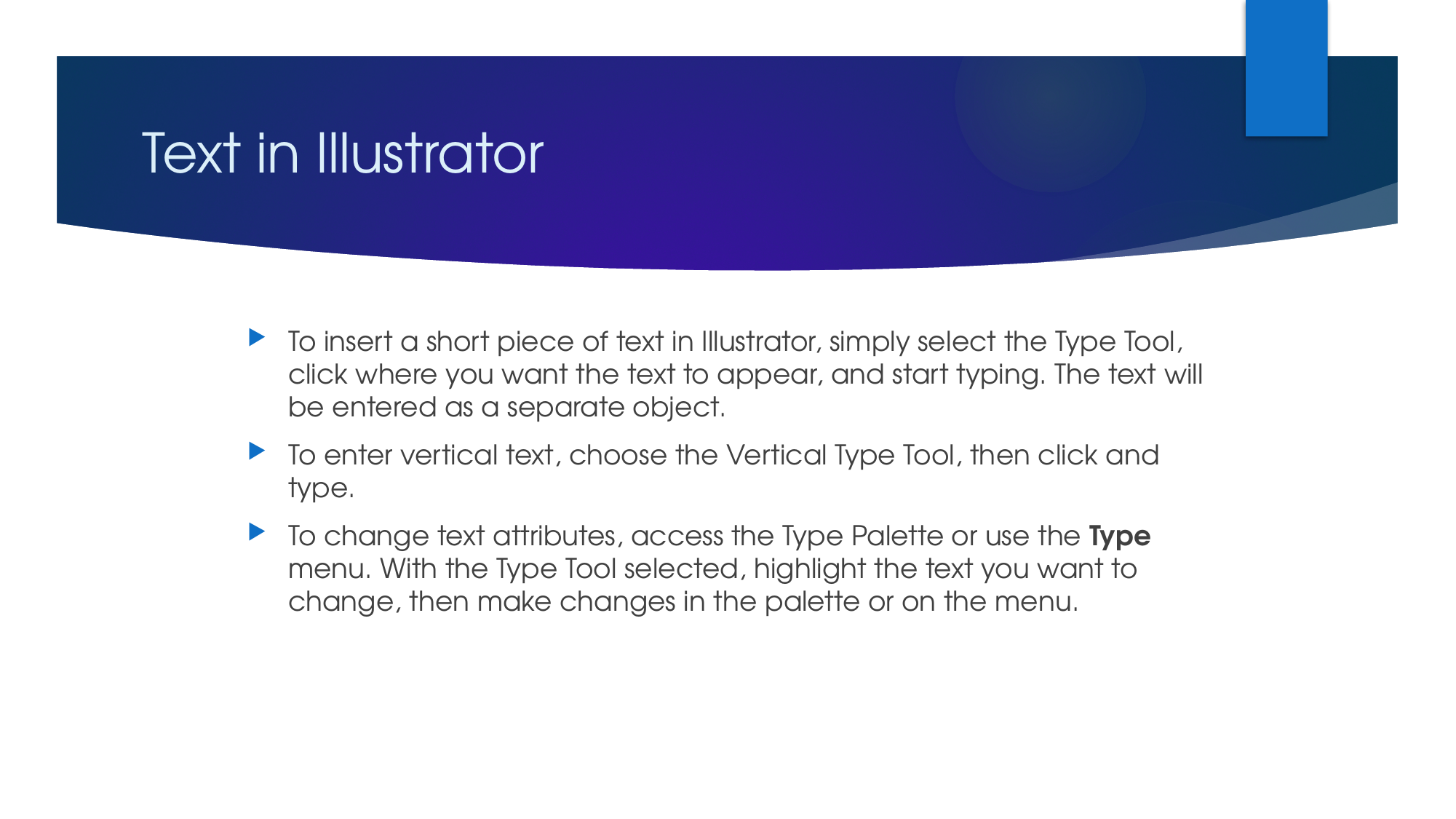

# Text in Illustrator
To insert a short piece of text in Illustrator, simply select the Type Tool, click where you want the text to appear, and start typing. The text will be entered as a separate object.
To enter vertical text, choose the Vertical Type Tool, then click and type.
To change text attributes, access the Type Palette or use the Type menu. With the Type Tool selected, highlight the text you want to change, then make changes in the palette or on the menu.